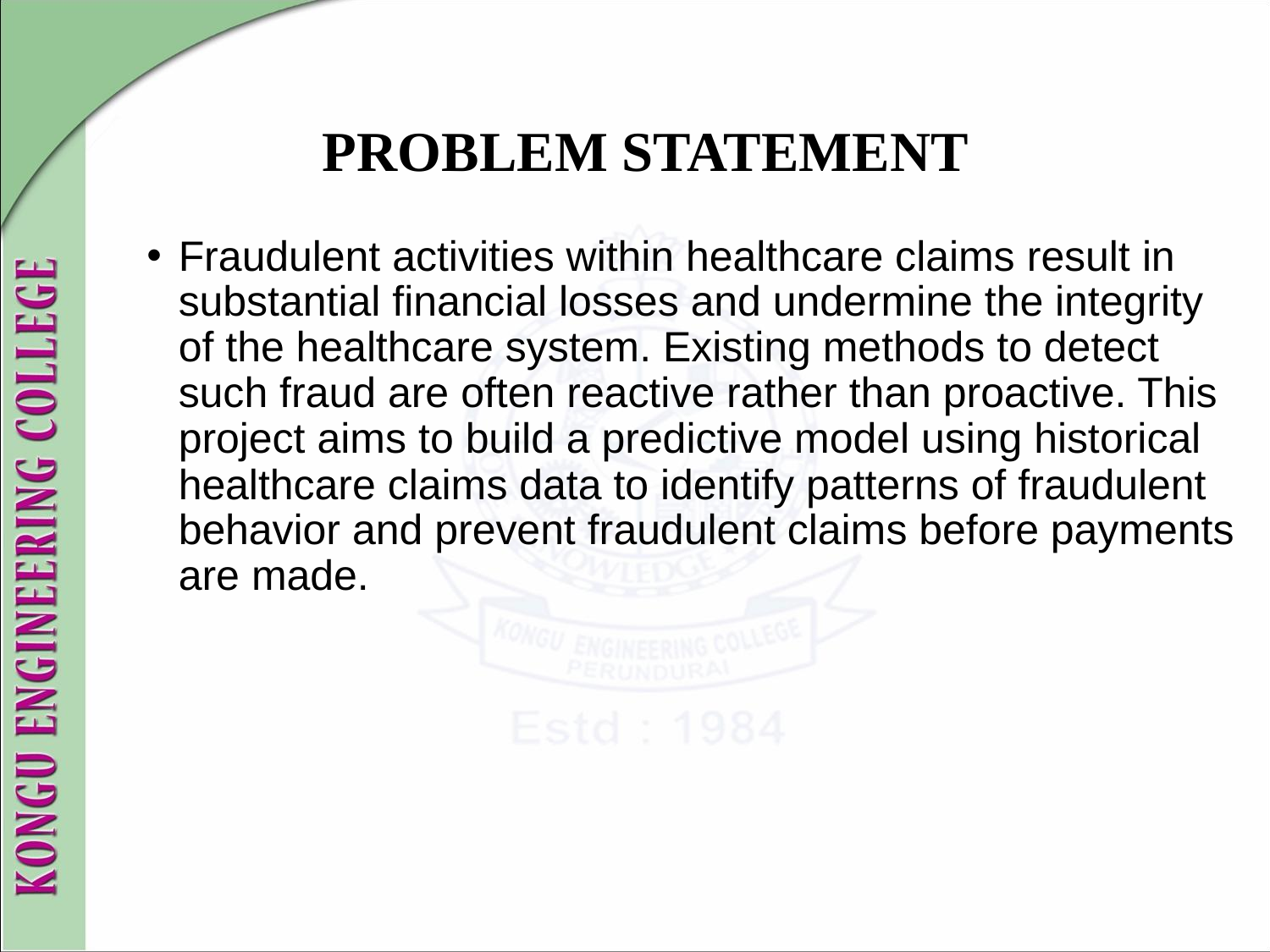

# PROBLEM STATEMENT
Fraudulent activities within healthcare claims result in substantial financial losses and undermine the integrity of the healthcare system. Existing methods to detect such fraud are often reactive rather than proactive. This project aims to build a predictive model using historical healthcare claims data to identify patterns of fraudulent behavior and prevent fraudulent claims before payments are made.